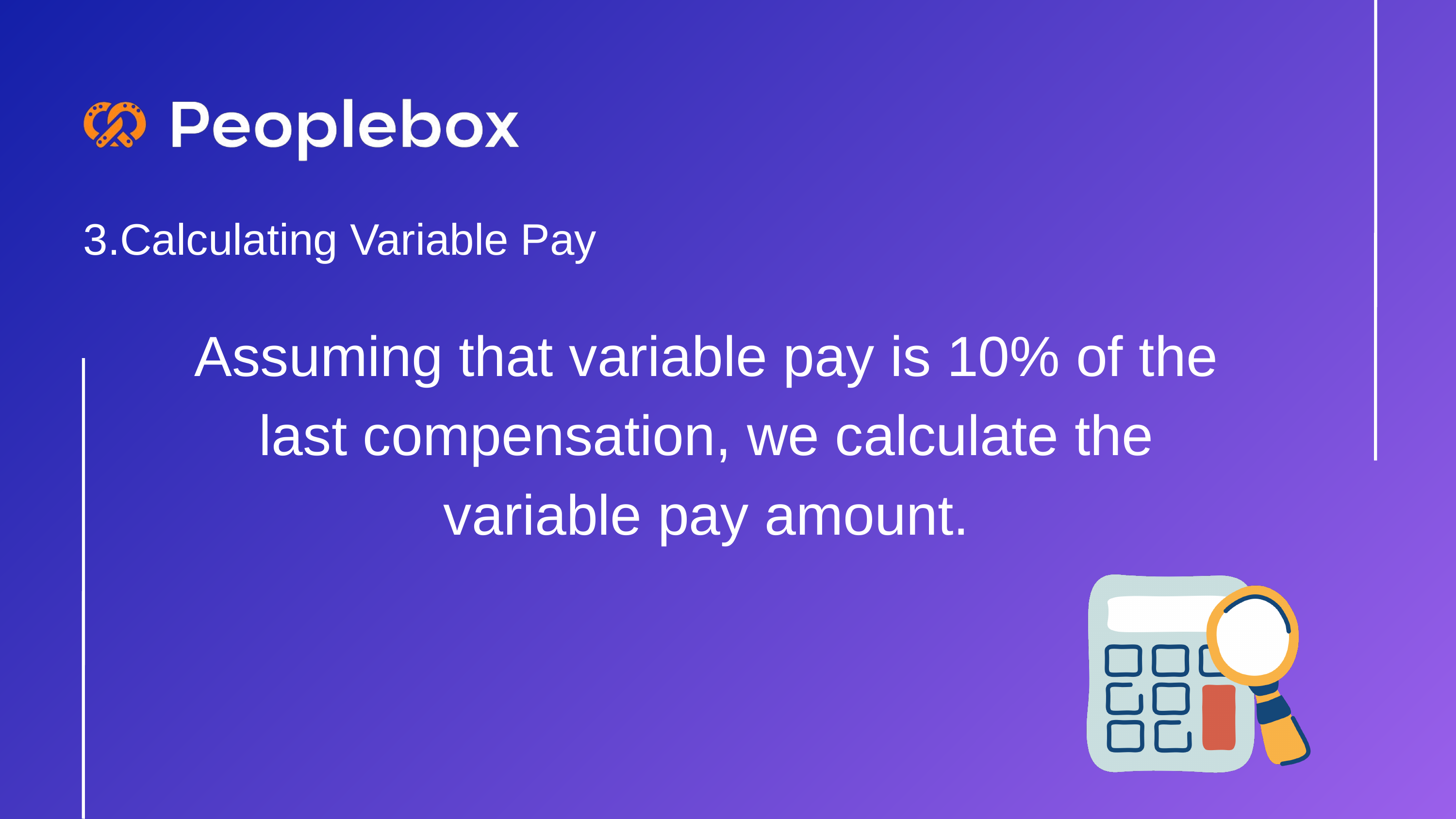

3.Calculating Variable Pay
Assuming that variable pay is 10% of the last compensation, we calculate the variable pay amount.